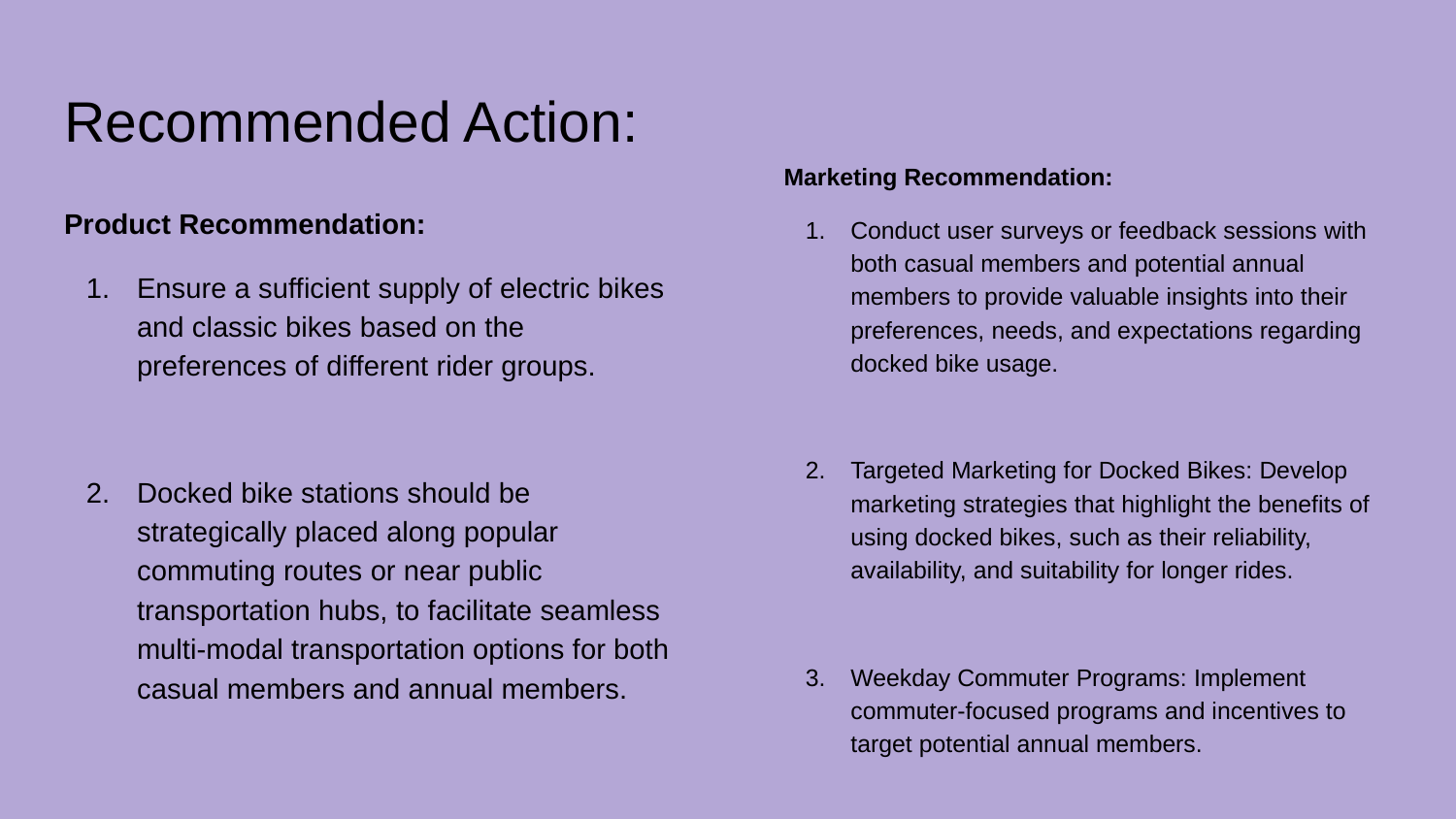

# Recommended Action:
Marketing Recommendation:
Conduct user surveys or feedback sessions with both casual members and potential annual members to provide valuable insights into their preferences, needs, and expectations regarding docked bike usage.

Targeted Marketing for Docked Bikes: Develop marketing strategies that highlight the benefits of using docked bikes, such as their reliability, availability, and suitability for longer rides.

Weekday Commuter Programs: Implement commuter-focused programs and incentives to target potential annual members.
Product Recommendation:
Ensure a sufficient supply of electric bikes and classic bikes based on the preferences of different rider groups.

Docked bike stations should be strategically placed along popular commuting routes or near public transportation hubs, to facilitate seamless multi-modal transportation options for both casual members and annual members.